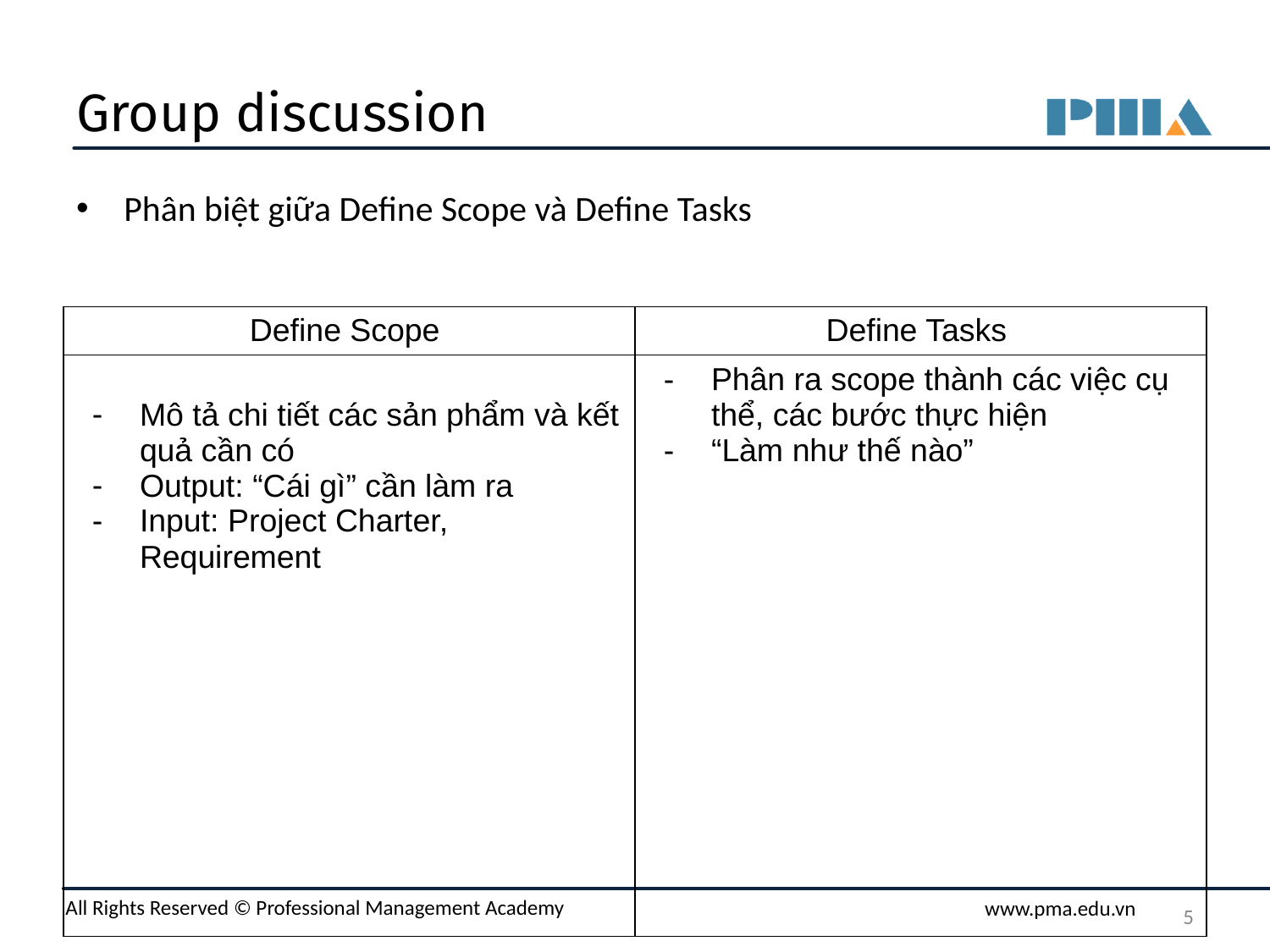

# Group discussion
Phân biệt giữa Define Scope và Define Tasks
| Define Scope | Define Tasks |
| --- | --- |
| Mô tả chi tiết các sản phẩm và kết quả cần có Output: “Cái gì” cần làm ra Input: Project Charter, Requirement | Phân ra scope thành các việc cụ thể, các bước thực hiện “Làm như thế nào” |

5